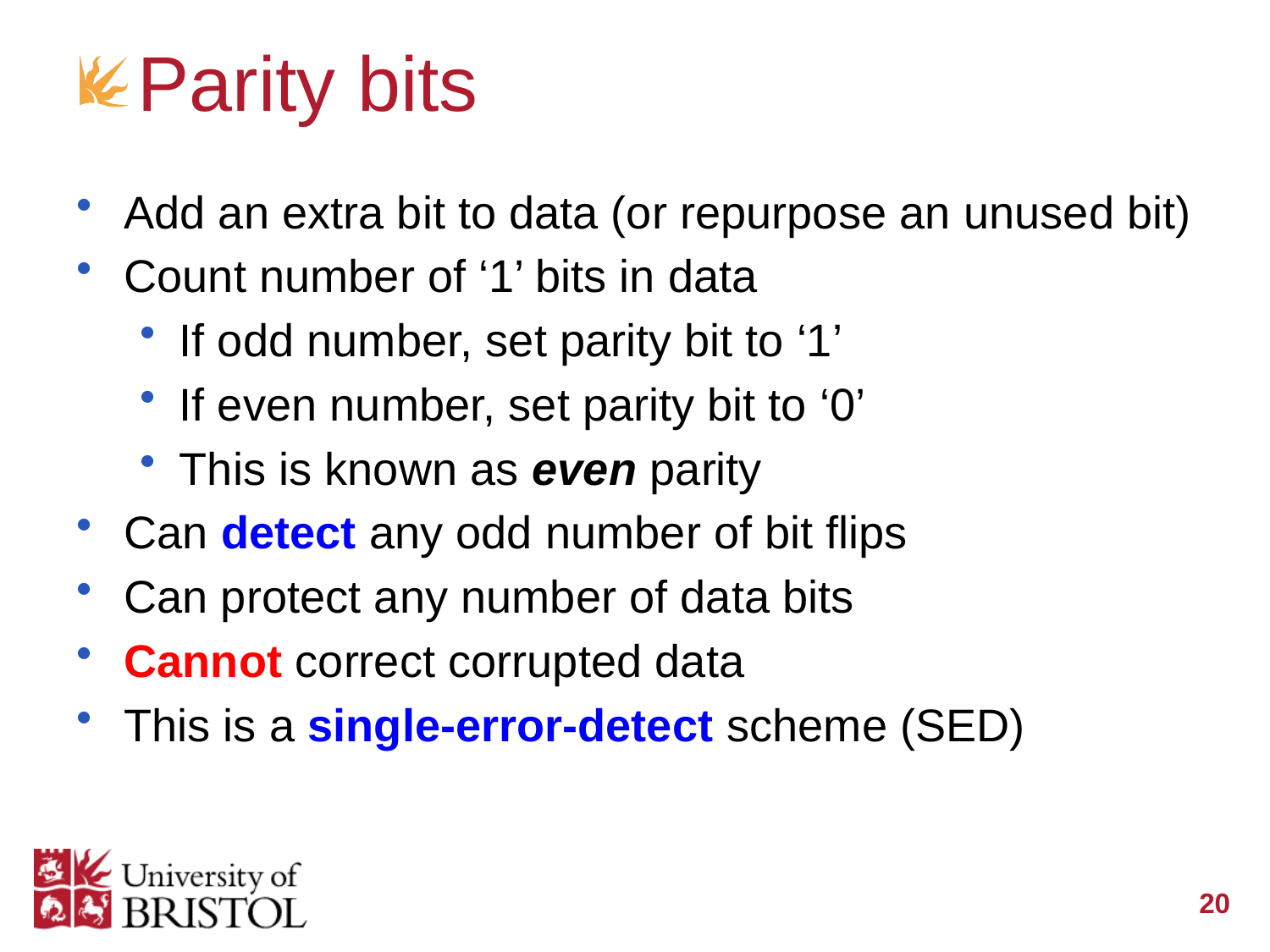

# Parity bits
Add an extra bit to data (or repurpose an unused bit)
Count number of ‘1’ bits in data
If odd number, set parity bit to ‘1’
If even number, set parity bit to ‘0’
This is known as even parity
Can detect any odd number of bit flips
Can protect any number of data bits
Cannot correct corrupted data
This is a single-error-detect scheme (SED)
20